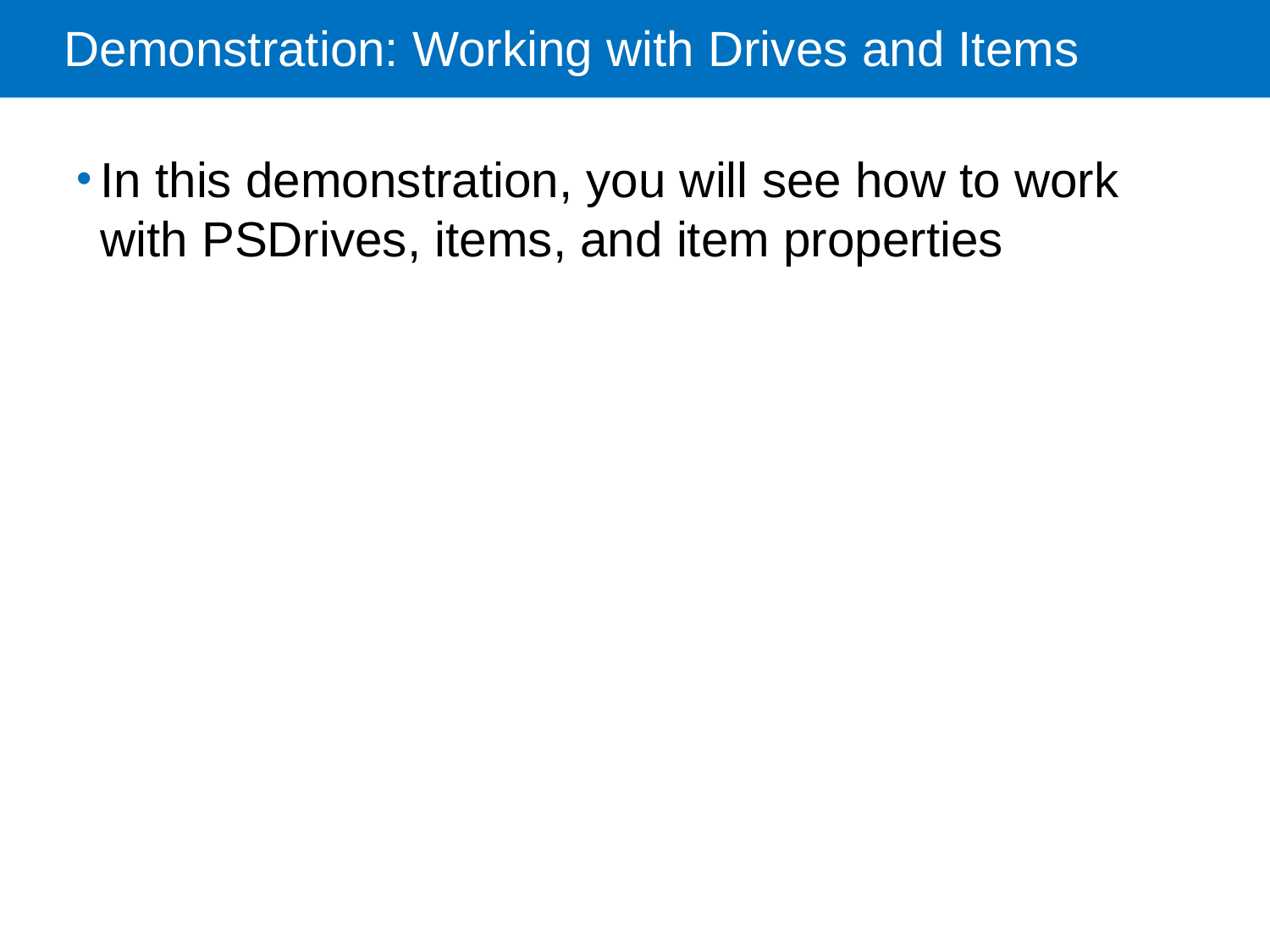

# Demonstration: Working with Drives and Items
In this demonstration, you will see how to work with PSDrives, items, and item properties